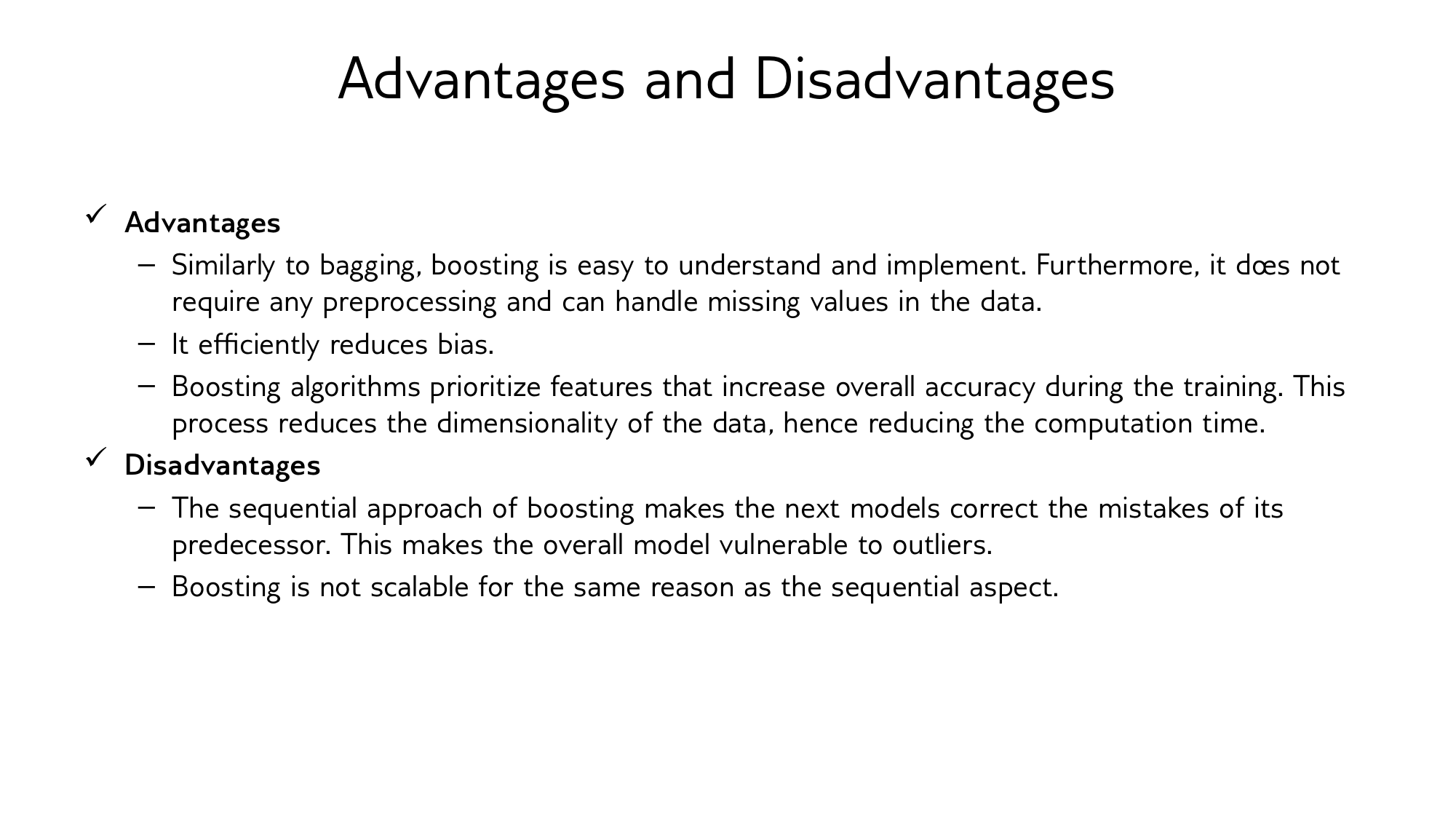

# Advantages and Disadvantages
Advantages
Similarly to bagging, boosting is easy to understand and implement. Furthermore, it does not require any preprocessing and can handle missing values in the data.
It efficiently reduces bias.
Boosting algorithms prioritize features that increase overall accuracy during the training. This process reduces the dimensionality of the data, hence reducing the computation time.
Disadvantages
The sequential approach of boosting makes the next models correct the mistakes of its predecessor. This makes the overall model vulnerable to outliers.
Boosting is not scalable for the same reason as the sequential aspect.